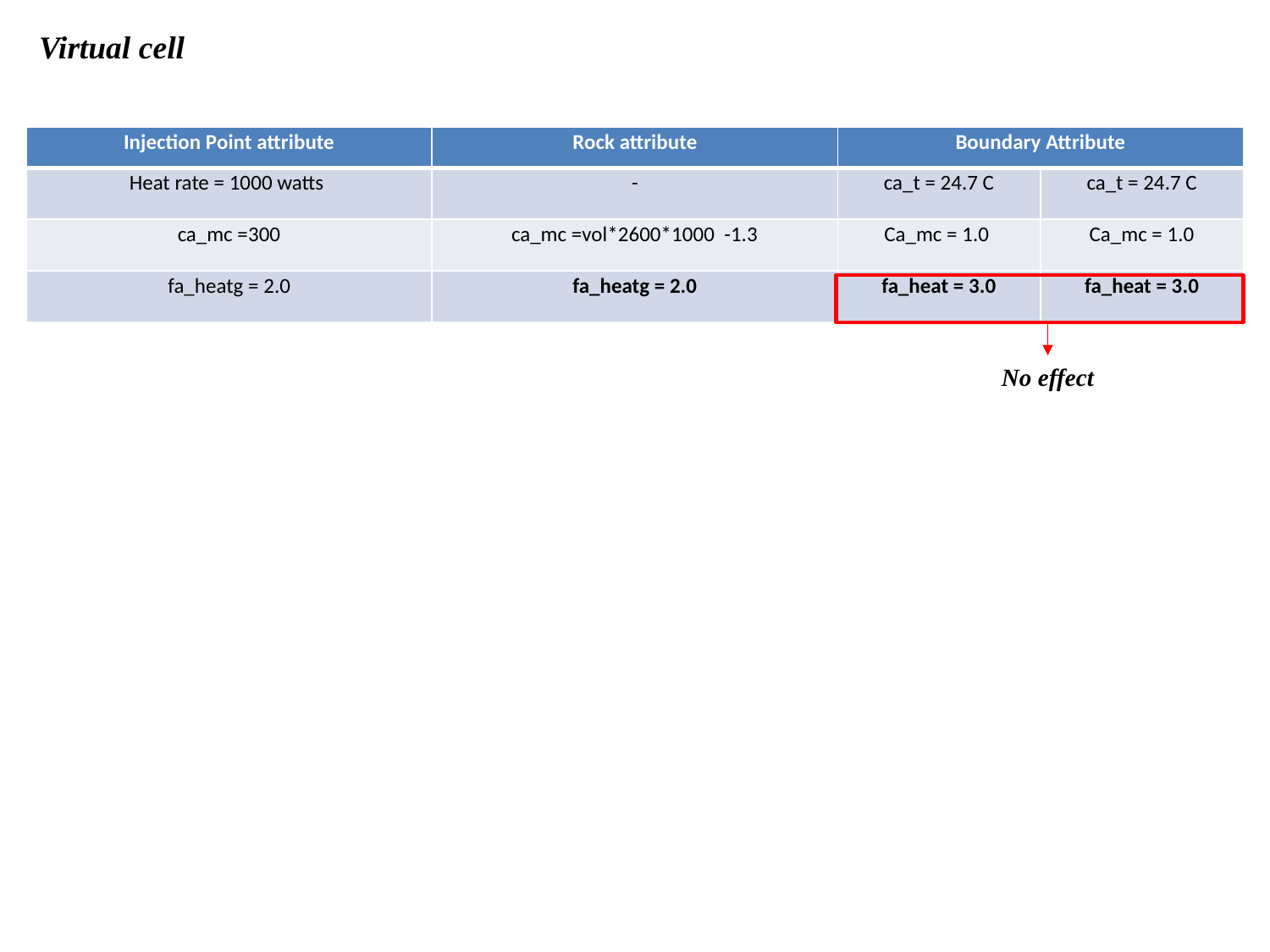

Virtual cell
| Injection Point attribute | Rock attribute | Boundary Attribute |  |
| --- | --- | --- | --- |
| Heat rate = 1000 watts | - | ca\_t = 24.7 C | ca\_t = 24.7 C |
| ca\_mc =300 | ca\_mc =vol\*2600\*1000 -1.3 | Ca\_mc = 1.0 | Ca\_mc = 1.0 |
| fa\_heatg = 2.0 | fa\_heatg = 2.0 | fa\_heat = 3.0 | fa\_heat = 3.0 |

No effect